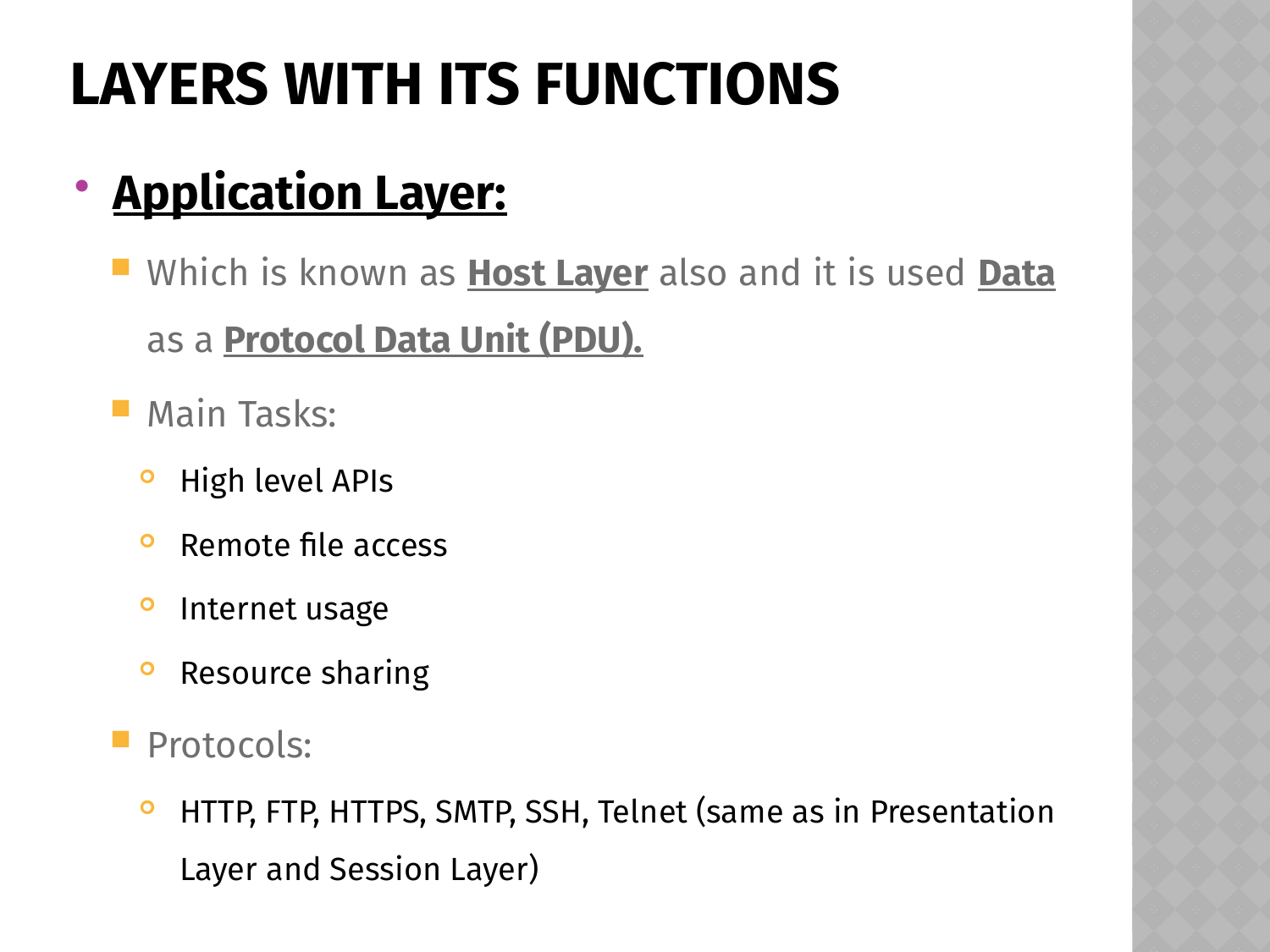

# Layers With its functions
Application Layer:
Which is known as Host Layer also and it is used Data as a Protocol Data Unit (PDU).
Main Tasks:
High level APIs
Remote file access
Internet usage
Resource sharing
Protocols:
HTTP, FTP, HTTPS, SMTP, SSH, Telnet (same as in Presentation Layer and Session Layer)